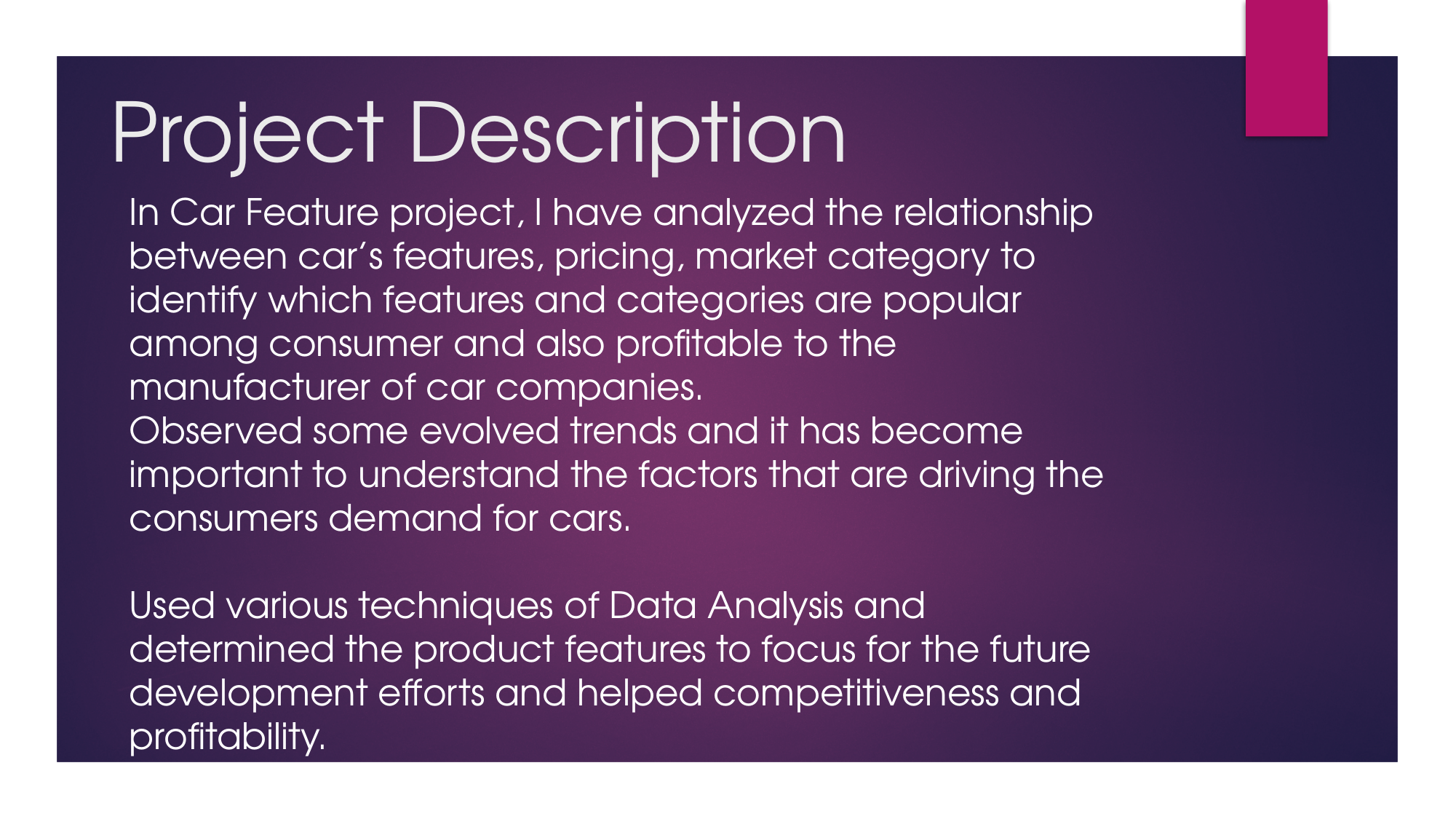

# Project Description
In Car Feature project, I have analyzed the relationship between car’s features, pricing, market category to identify which features and categories are popular among consumer and also profitable to the manufacturer of car companies.
Observed some evolved trends and it has become important to understand the factors that are driving the consumers demand for cars.

Used various techniques of Data Analysis and determined the product features to focus for the future development efforts and helped competitiveness and profitability.